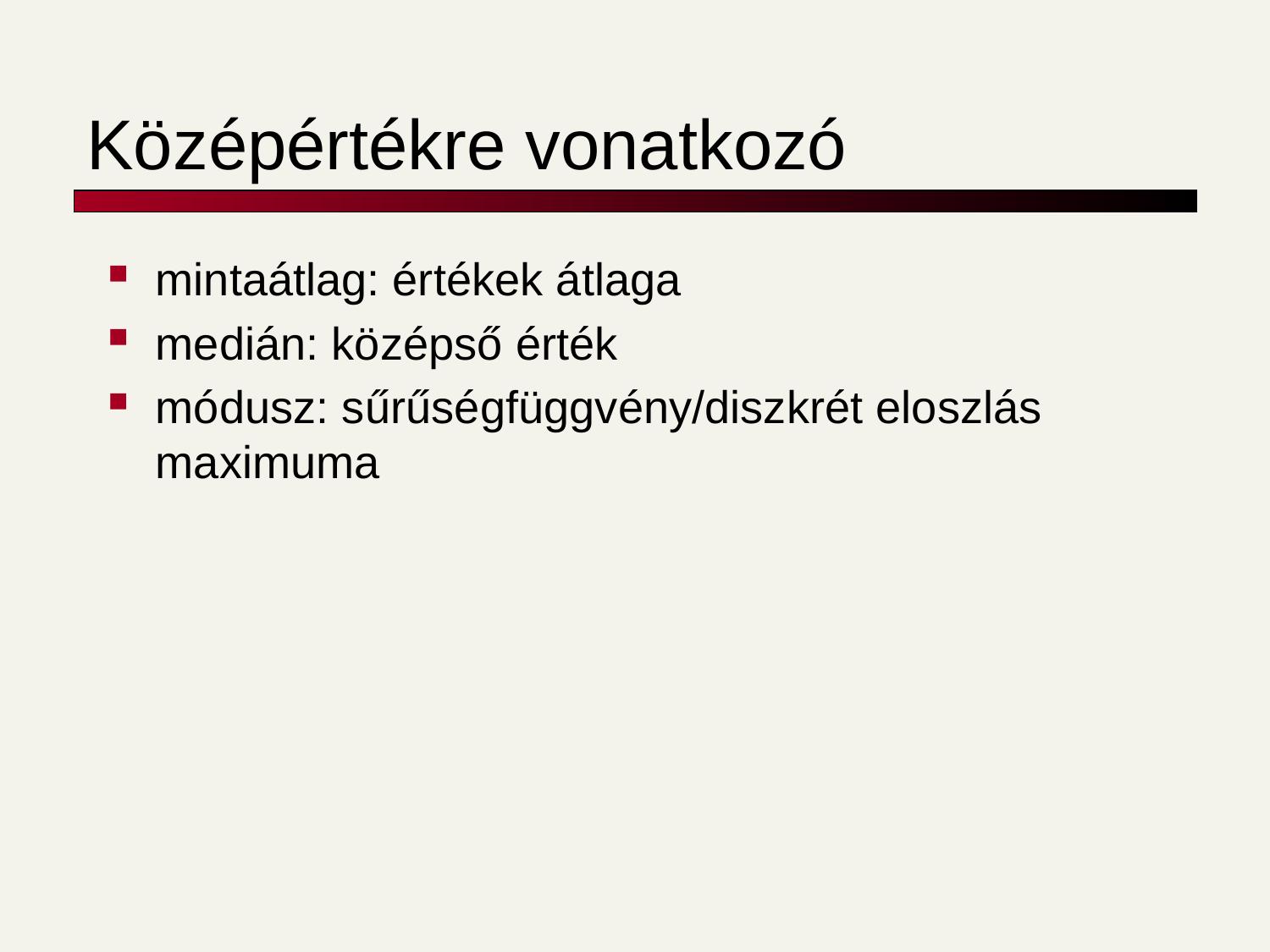

# Középértékre vonatkozó
mintaátlag: értékek átlaga
medián: középső érték
módusz: sűrűségfüggvény/diszkrét eloszlás maximuma